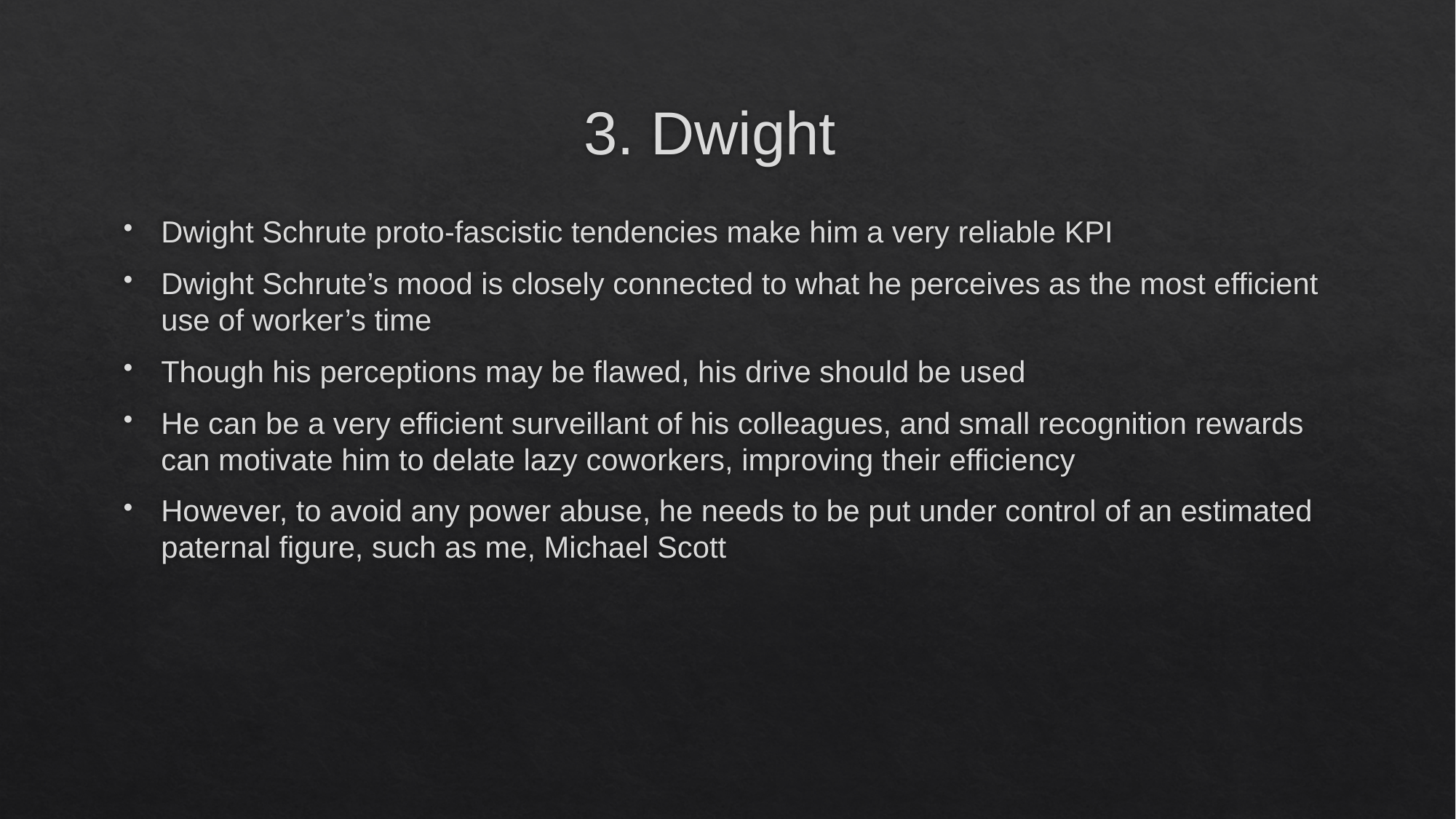

# 3. Dwight
Dwight Schrute proto-fascistic tendencies make him a very reliable KPI
Dwight Schrute’s mood is closely connected to what he perceives as the most efficient use of worker’s time
Though his perceptions may be flawed, his drive should be used
He can be a very efficient surveillant of his colleagues, and small recognition rewards can motivate him to delate lazy coworkers, improving their efficiency
However, to avoid any power abuse, he needs to be put under control of an estimated paternal figure, such as me, Michael Scott